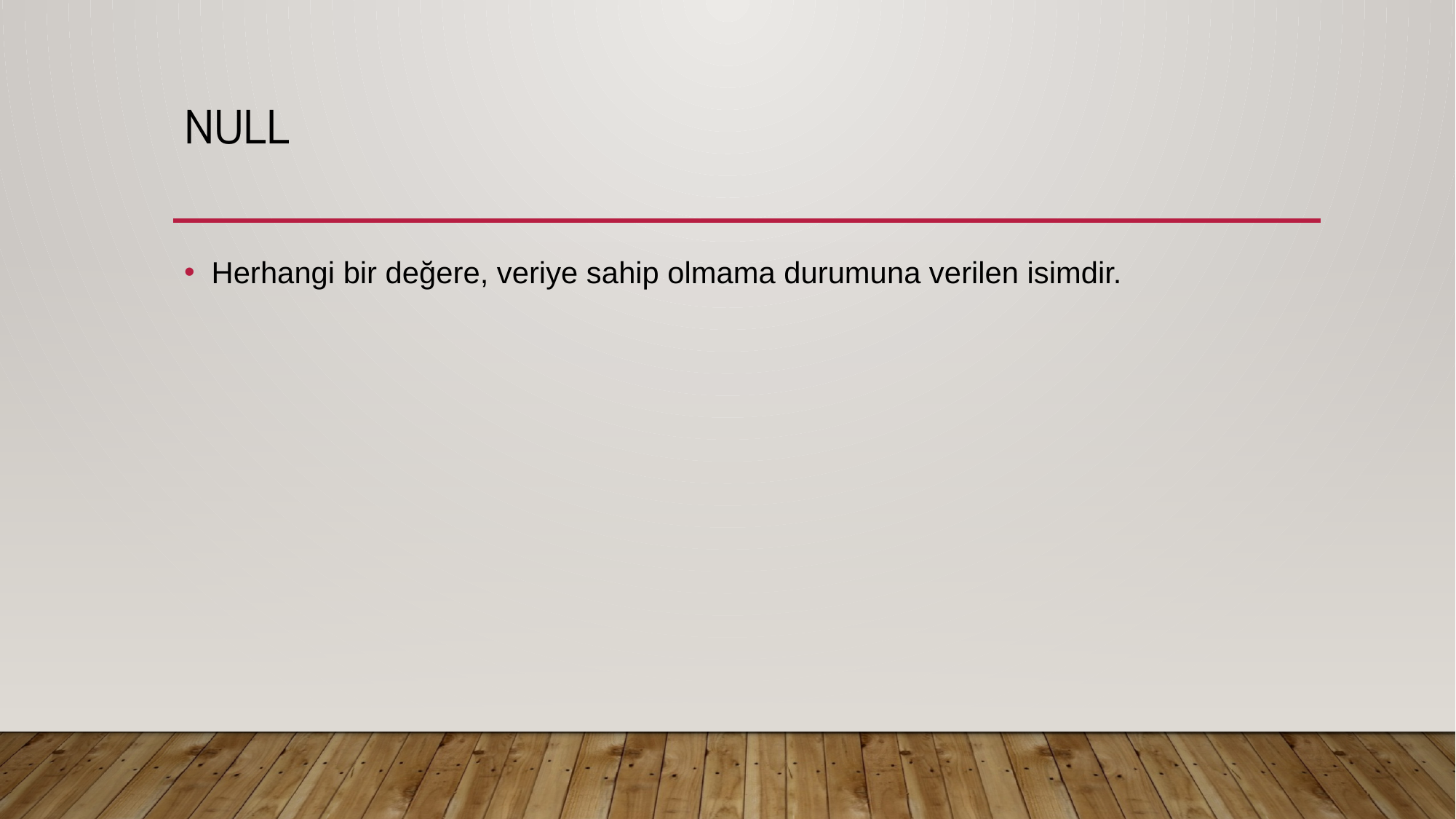

10
# NULL
Herhangi bir değere, veriye sahip olmama durumuna verilen isimdir.